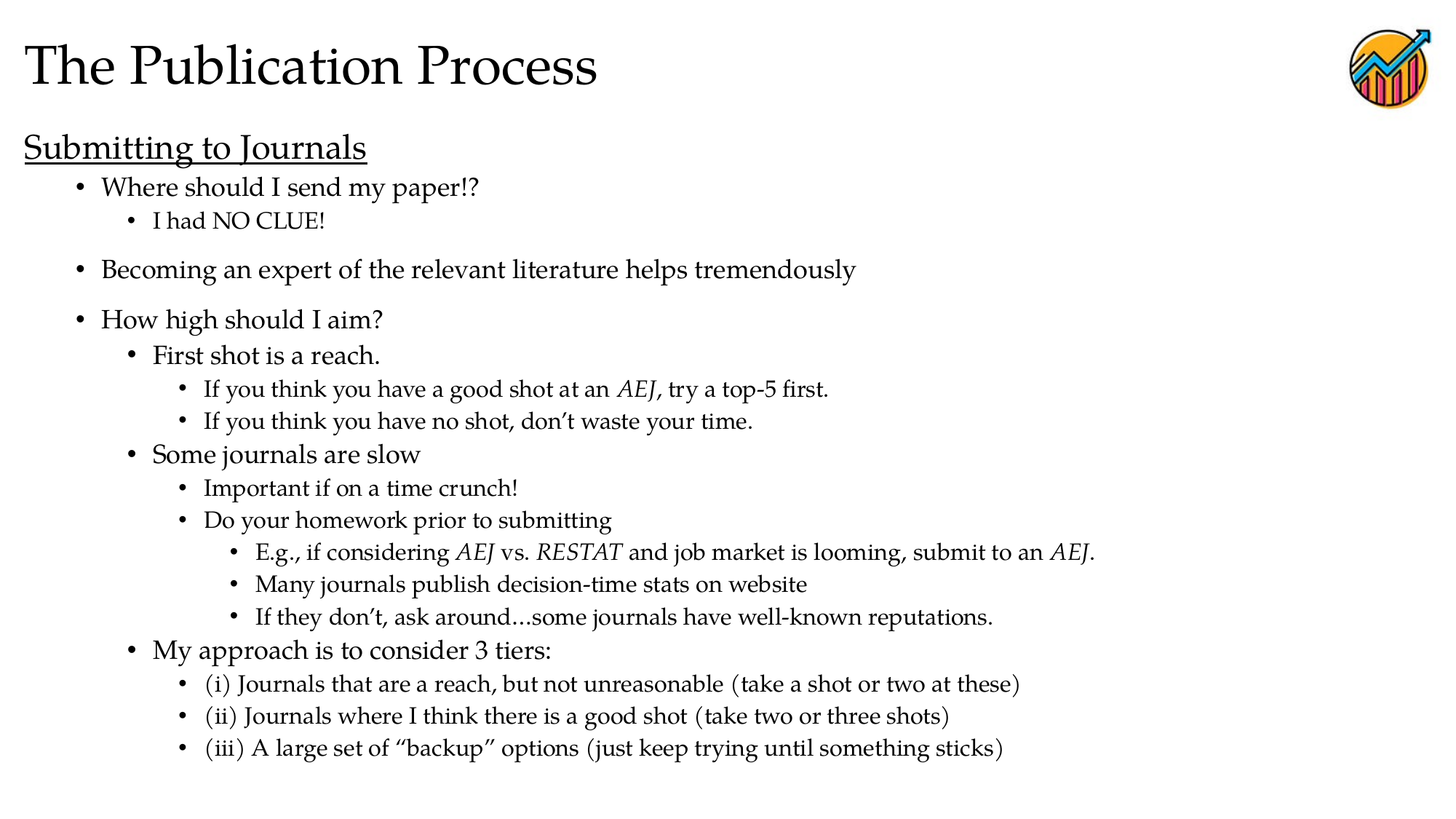

# The Publication Process
Submitting to Journals
Where should I send my paper!?
I had NO CLUE!

Becoming an expert of the relevant literature helps tremendously

How high should I aim?
First shot is a reach.
If you think you have a good shot at an AEJ, try a top-5 first.
If you think you have no shot, don’t waste your time.
Some journals are slow
Important if on a time crunch!
Do your homework prior to submitting
E.g., if considering AEJ vs. RESTAT and job market is looming, submit to an AEJ.
Many journals publish decision-time stats on website
If they don’t, ask around…some journals have well-known reputations.
My approach is to consider 3 tiers:
(i) Journals that are a reach, but not unreasonable (take a shot or two at these)
(ii) Journals where I think there is a good shot (take two or three shots)
(iii) A large set of “backup” options (just keep trying until something sticks)